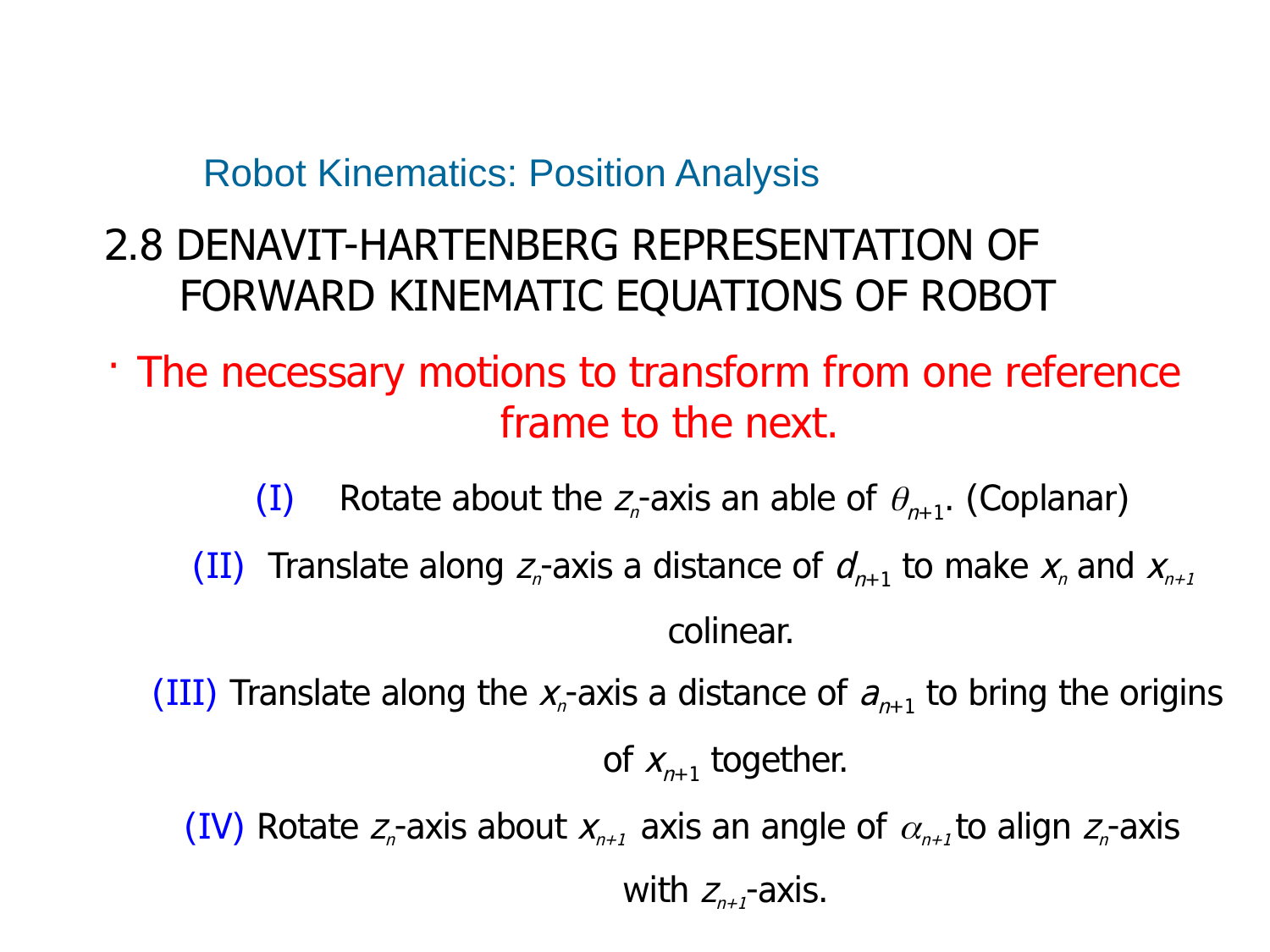

# Robot Kinematics: Position Analysis
2.8 DENAVIT-HARTENBERG REPRESENTATION OF
      FORWARD KINEMATIC EQUATIONS OF ROBOT
 The necessary motions to transform from one reference
   frame to the next.
(I)    Rotate about the zn-axis an able of θn+1. (Coplanar)
(II)  Translate along zn-axis a distance of dn+1 to make xn and xn+1
       colinear.
(III) Translate along the xn-axis a distance of an+1 to bring the origins
       of xn+1 together.
(IV) Rotate zn-axis about xn+1  axis an angle of αn+1 to align zn-axis
       with zn+1-axis.